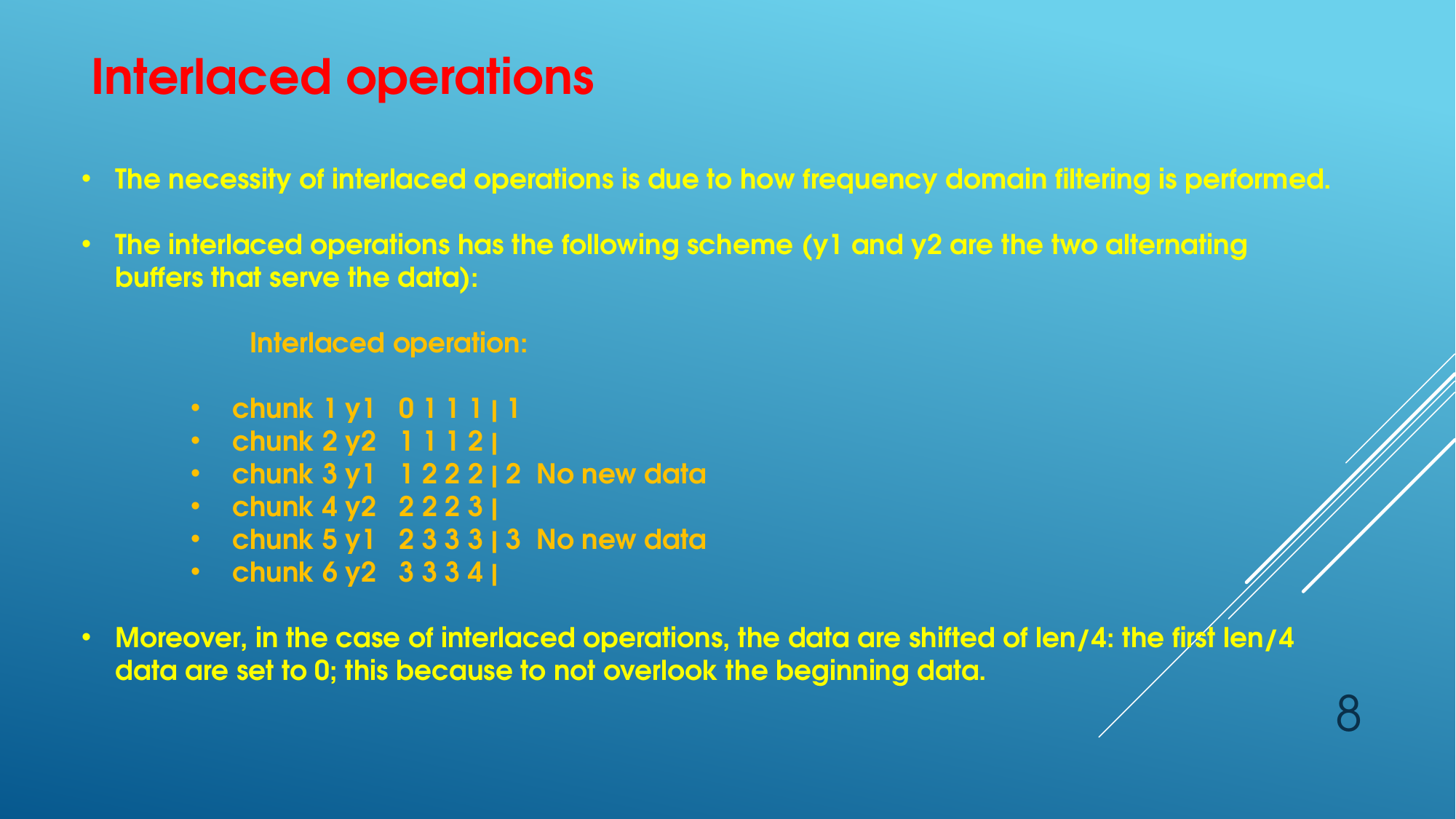

Interlaced operations
The necessity of interlaced operations is due to how frequency domain filtering is performed.

The interlaced operations has the following scheme (y1 and y2 are the two alternating buffers that serve the data):

                      Interlaced operation:

 chunk 1 y1   0 1 1 1 | 1
 chunk 2 y2   1 1 1 2 |
 chunk 3 y1   1 2 2 2 | 2  No new data
 chunk 4 y2   2 2 2 3 |
 chunk 5 y1   2 3 3 3 | 3  No new data
 chunk 6 y2   3 3 3 4 |

Moreover, in the case of interlaced operations, the data are shifted of len/4: the first len/4 data are set to 0; this because to not overlook the beginning data.

8